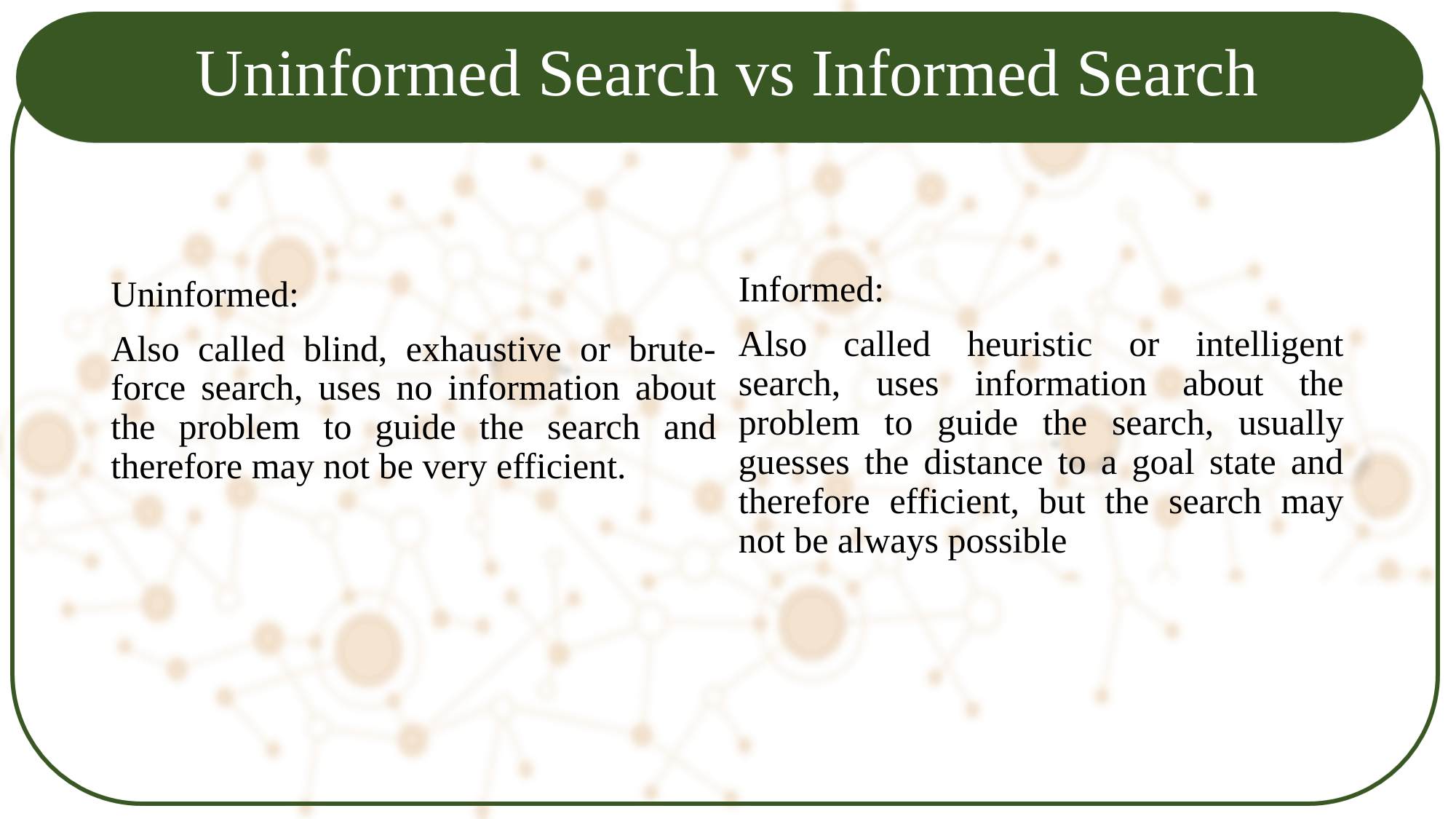

# Uninformed Search vs Informed Search
Informed:
Also called heuristic or intelligent search, uses information about the problem to guide the search, usually guesses the distance to a goal state and therefore efficient, but the search may not be always possible
Uninformed:
Also called blind, exhaustive or brute-force search, uses no information about the problem to guide the search and therefore may not be very efficient.